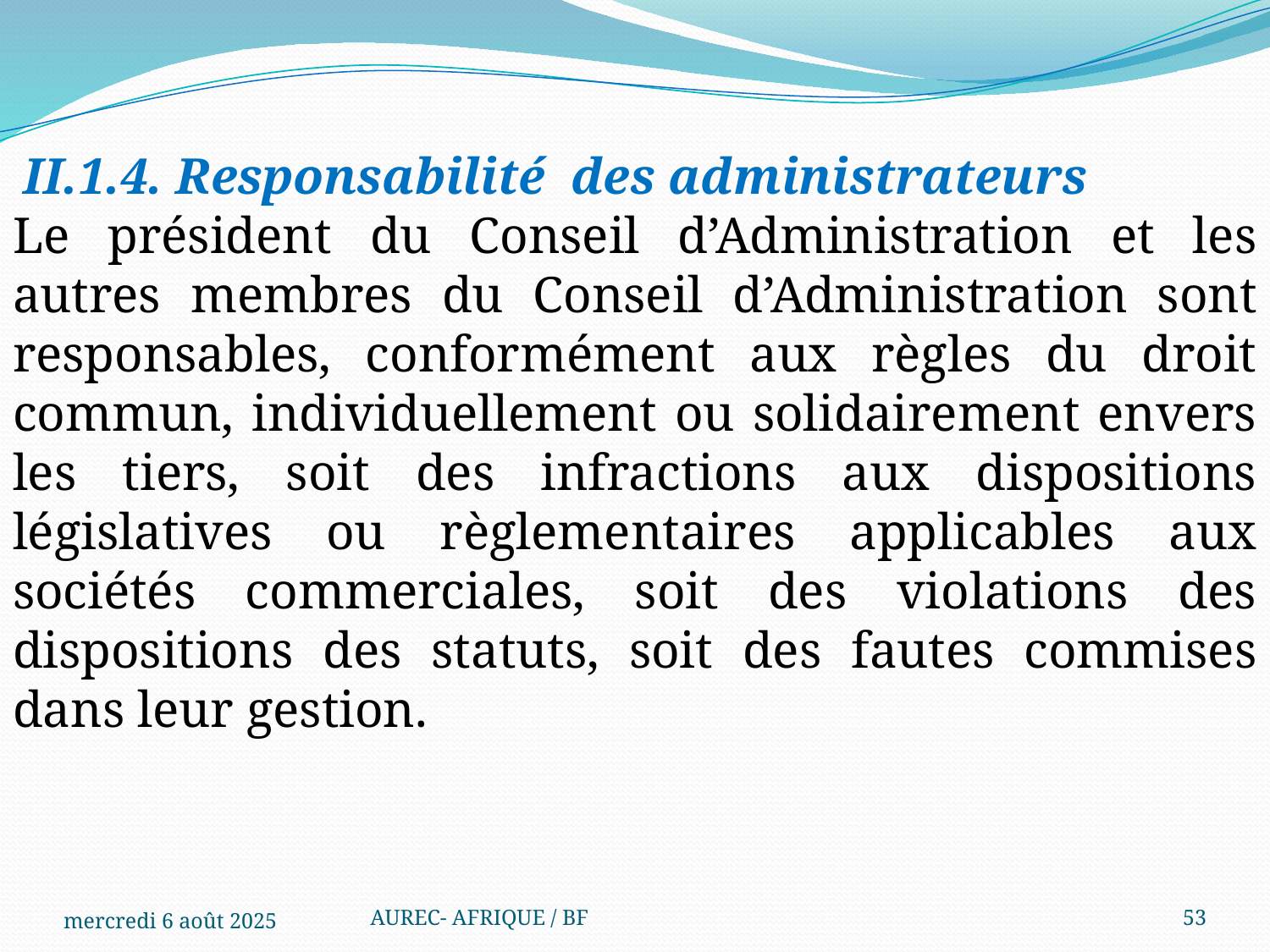

II.1.4. Responsabilité  des administrateurs
Le président du Conseil d’Administration et les autres membres du Conseil d’Administration sont responsables, conformément aux règles du droit commun, individuellement ou solidairement envers les tiers, soit des infractions aux dispositions législatives ou règlementaires applicables aux sociétés commerciales, soit des violations des dispositions des statuts, soit des fautes commises dans leur gestion.

mercredi 6 août 2025
AUREC- AFRIQUE / BF
53